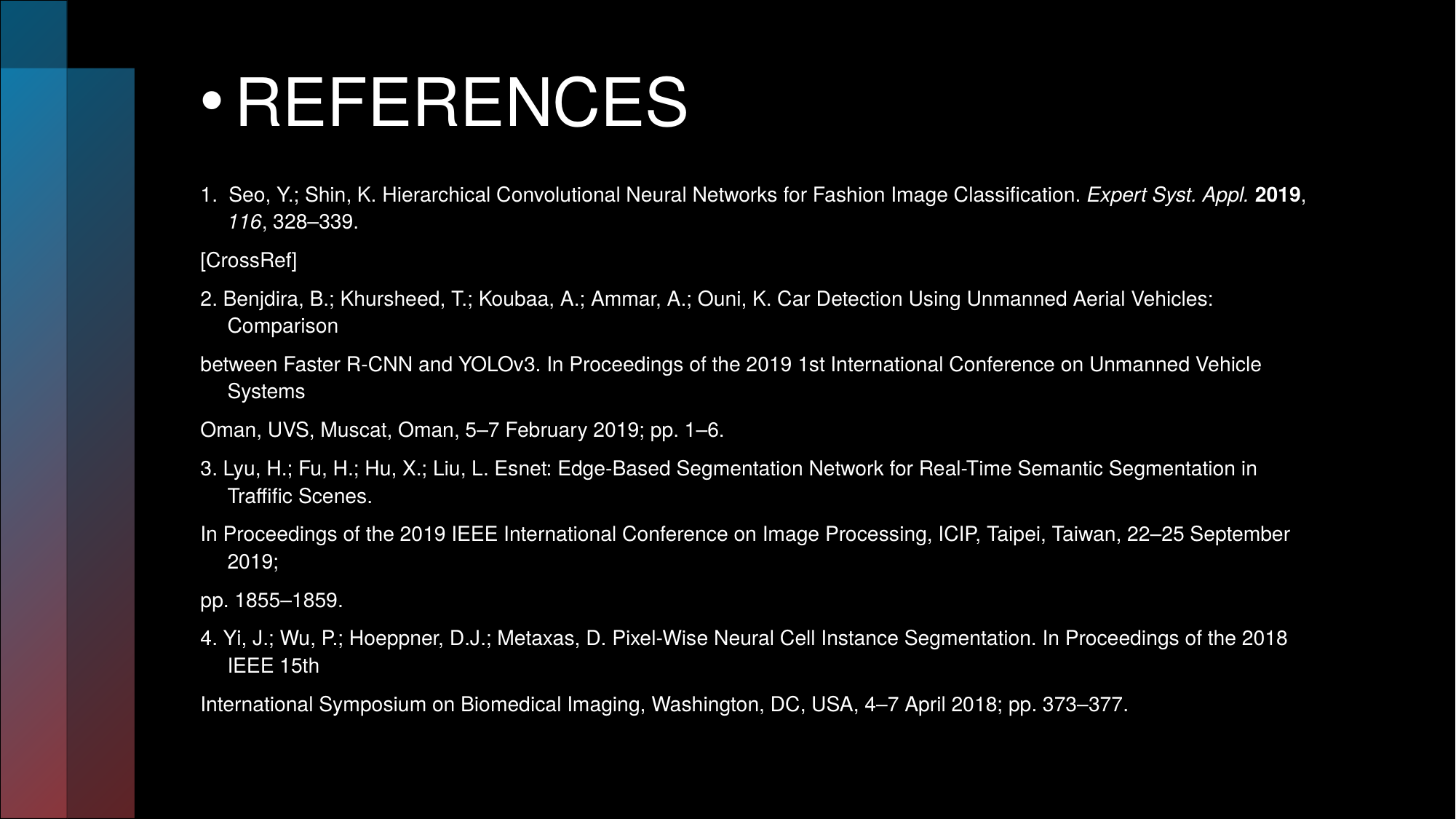

# References

1.  Seo, Y.; Shin, K. Hierarchical Convolutional Neural Networks for Fashion Image Classification. Expert Syst. Appl. 2019, 116, 328–339.
[CrossRef]
2. Benjdira, B.; Khursheed, T.; Koubaa, A.; Ammar, A.; Ouni, K. Car Detection Using Unmanned Aerial Vehicles: Comparison
between Faster R-CNN and YOLOv3. In Proceedings of the 2019 1st International Conference on Unmanned Vehicle Systems
Oman, UVS, Muscat, Oman, 5–7 February 2019; pp. 1–6.
3. Lyu, H.; Fu, H.; Hu, X.; Liu, L. Esnet: Edge-Based Segmentation Network for Real-Time Semantic Segmentation in Traffific Scenes.
In Proceedings of the 2019 IEEE International Conference on Image Processing, ICIP, Taipei, Taiwan, 22–25 September 2019;
pp. 1855–1859.
4. Yi, J.; Wu, P.; Hoeppner, D.J.; Metaxas, D. Pixel-Wise Neural Cell Instance Segmentation. In Proceedings of the 2018 IEEE 15th
International Symposium on Biomedical Imaging, Washington, DC, USA, 4–7 April 2018; pp. 373–377.